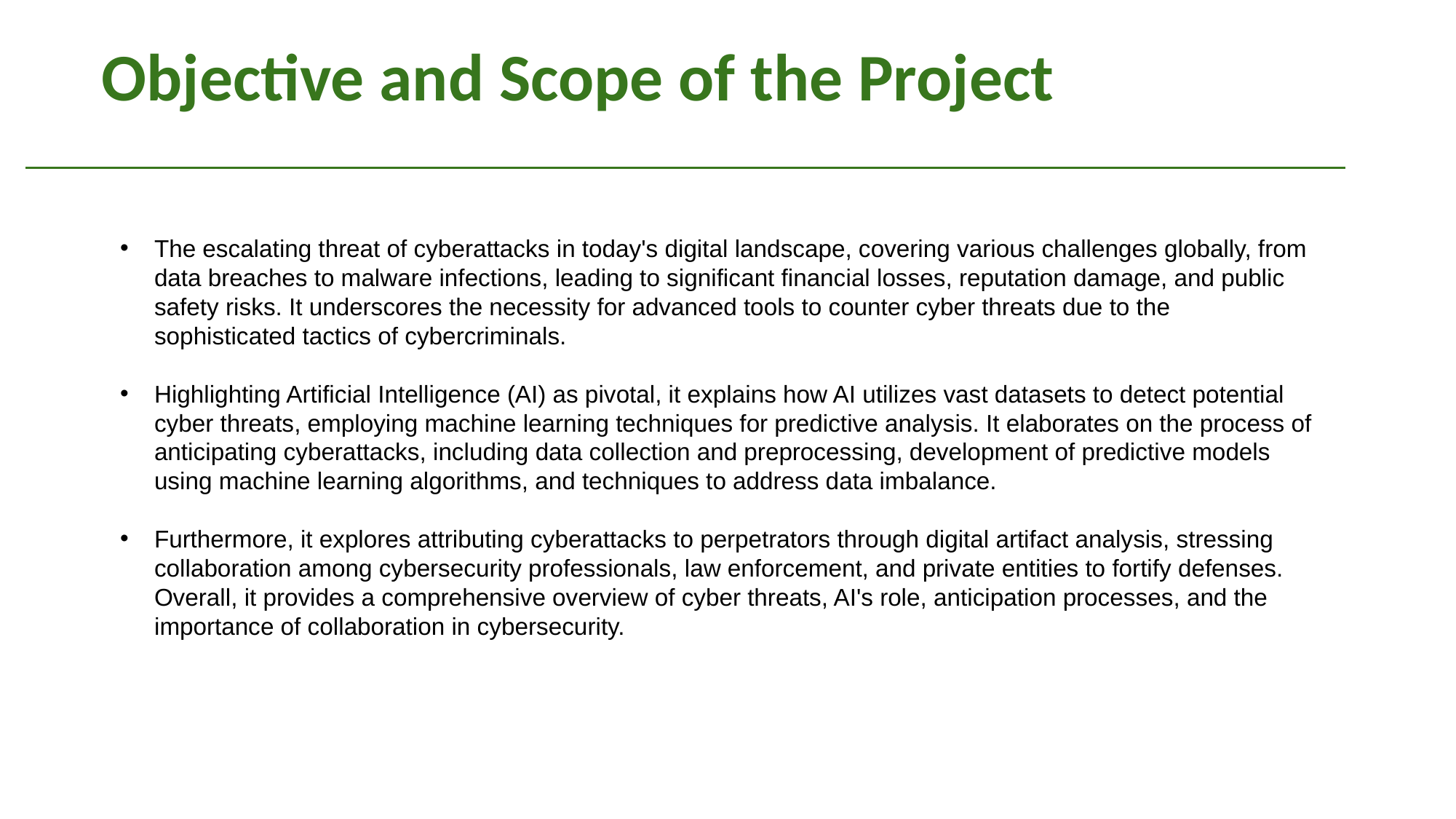

# Objective and Scope of the Project
The escalating threat of cyberattacks in today's digital landscape, covering various challenges globally, from data breaches to malware infections, leading to significant financial losses, reputation damage, and public safety risks. It underscores the necessity for advanced tools to counter cyber threats due to the sophisticated tactics of cybercriminals.

Highlighting Artificial Intelligence (AI) as pivotal, it explains how AI utilizes vast datasets to detect potential cyber threats, employing machine learning techniques for predictive analysis. It elaborates on the process of anticipating cyberattacks, including data collection and preprocessing, development of predictive models using machine learning algorithms, and techniques to address data imbalance.

Furthermore, it explores attributing cyberattacks to perpetrators through digital artifact analysis, stressing collaboration among cybersecurity professionals, law enforcement, and private entities to fortify defenses. Overall, it provides a comprehensive overview of cyber threats, AI's role, anticipation processes, and the importance of collaboration in cybersecurity.